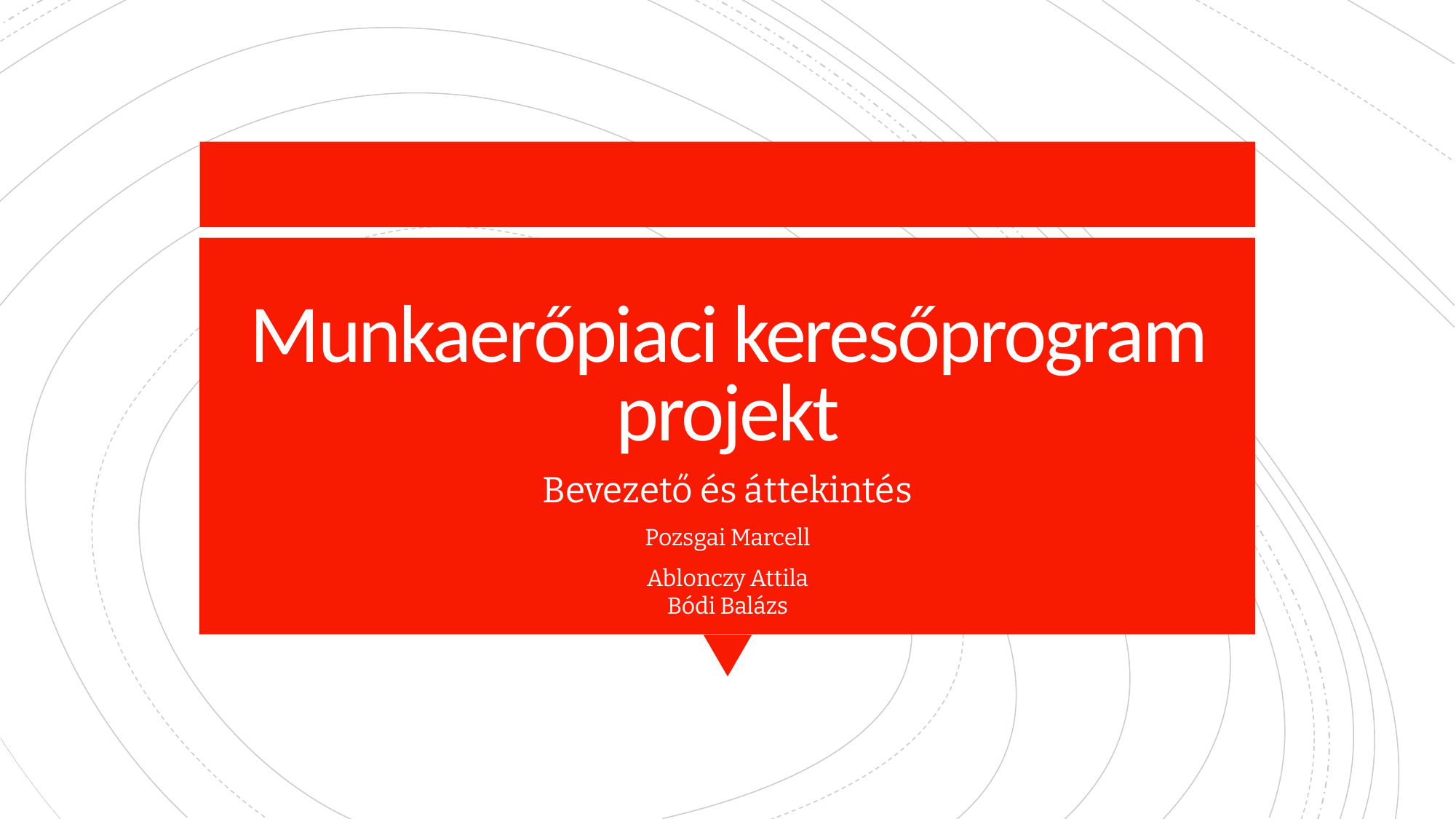

# Munkaerőpiaci keresőprogram projekt
Bevezető és áttekintés
Pozsgai Marcell
Ablonczy Attila
Bódi Balázs